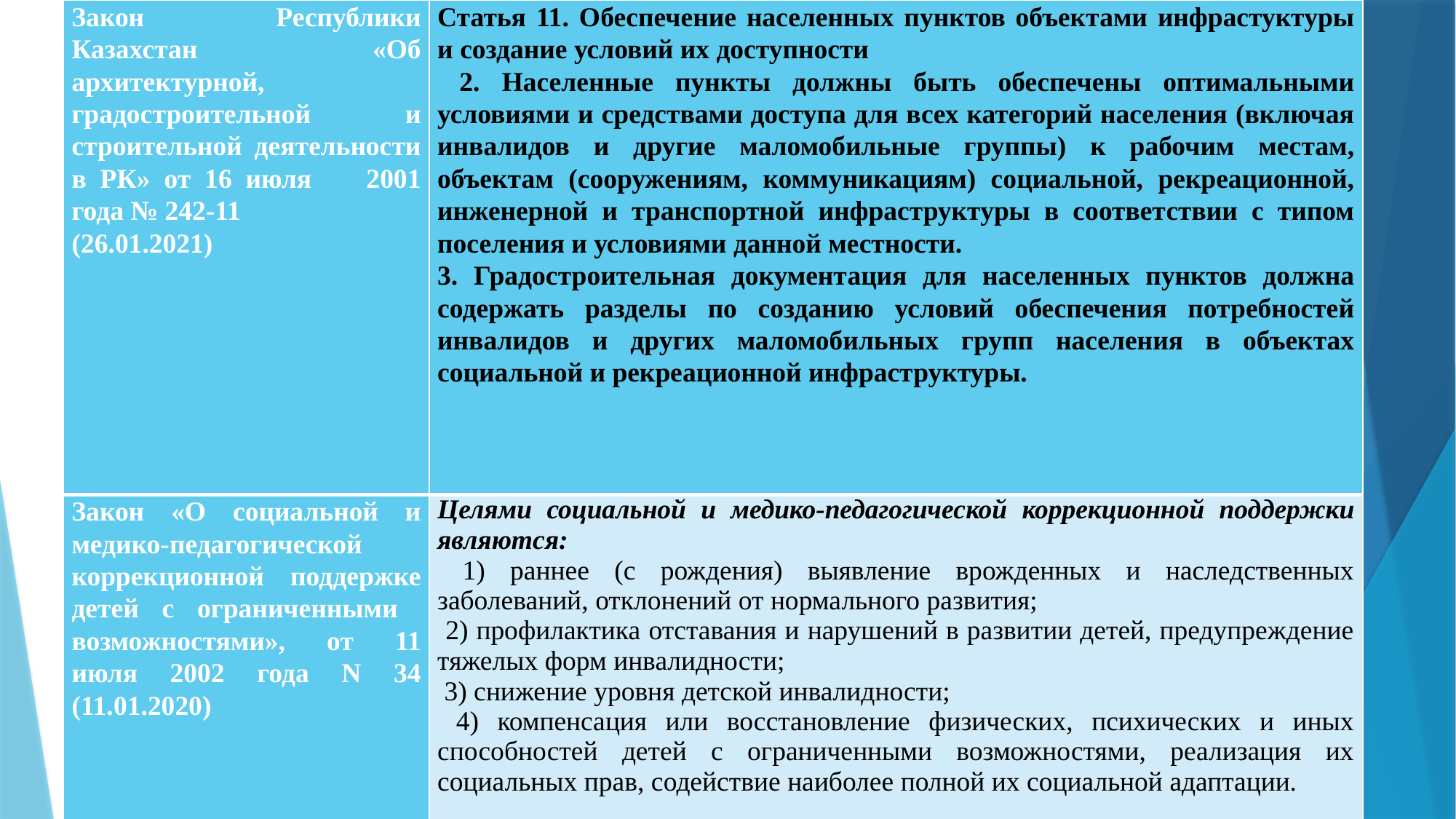

| Закон Республики Казахстан «Об архитектурной, градостроительной и строительной деятельности в РК» от 16 июля 2001 года № 242-11 (26.01.2021) | Статья 11. Обеспечение населенных пунктов объектами инфрастуктуры и создание условий их доступности 2. Населенные пункты должны быть обеспечены оптимальными условиями и средствами доступа для всех категорий населения (включая инвалидов и другие маломобильные группы) к рабочим местам, объектам (сооружениям, коммуникациям) социальной, рекреационной, инженерной и транспортной инфраструктуры в соответствии с типом поселения и условиями данной местности. 3. Градостроительная документация для населенных пунктов должна содержать разделы по созданию условий обеспечения потребностей инвалидов и других маломобильных групп населения в объектах социальной и рекреационной инфраструктуры. |
| --- | --- |
| Закон «О социальной и медико-педагогической коррекционной поддержке детей с ограниченными возможностями», от 11 июля 2002 года N 34 (11.01.2020) | Целями социальной и медико-педагогической коррекционной поддержки являются: 1) раннее (с рождения) выявление врожденных и наследственных заболеваний, отклонений от нормального развития; 2) профилактика отставания и нарушений в развитии детей, предупреждение тяжелых форм инвалидности; 3) снижение уровня детской инвалидности; 4) компенсация или восстановление физических, психических и иных способностей детей с ограниченными возможностями, реализация их социальных прав, содействие наиболее полной их социальной адаптации. |